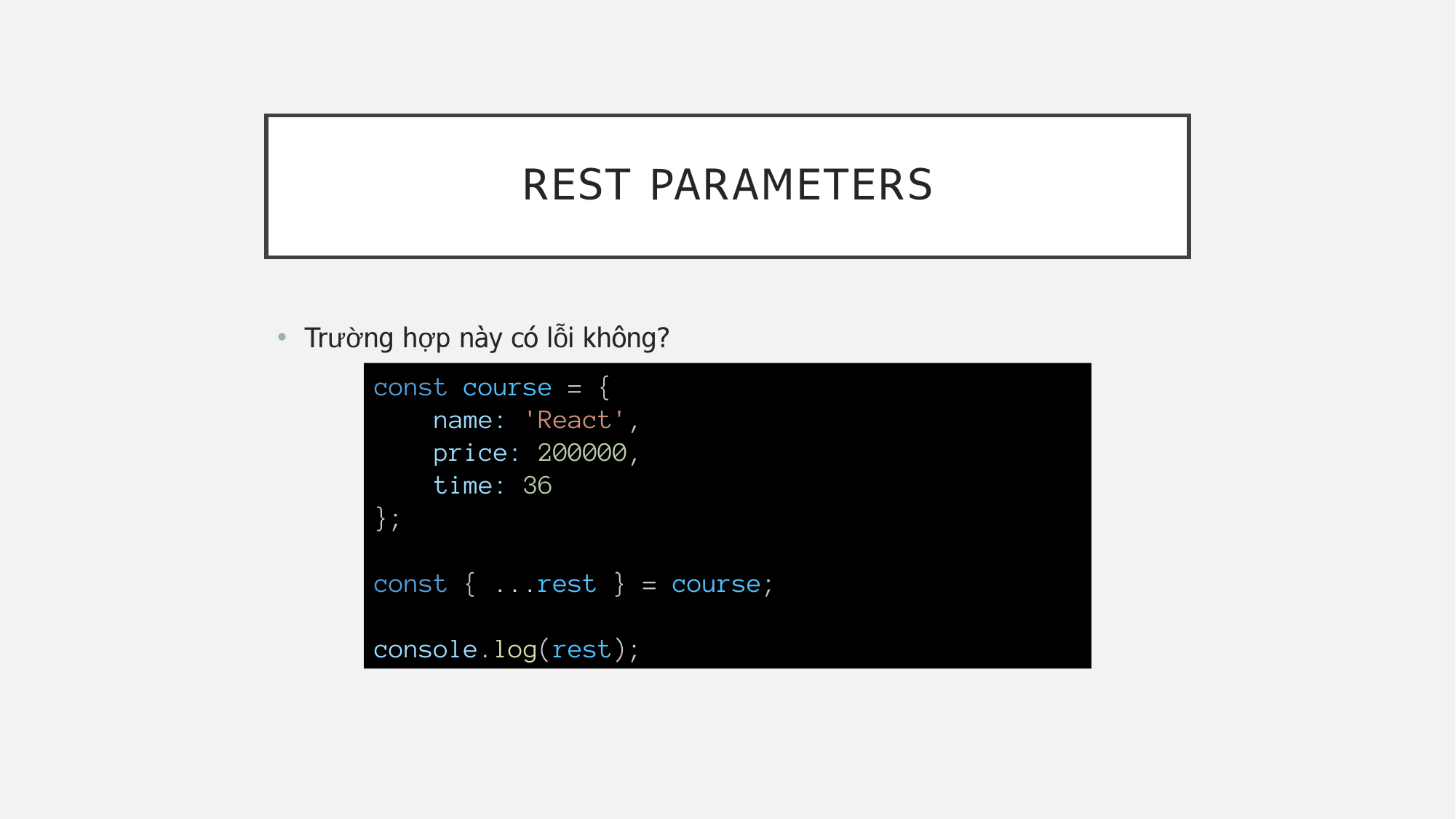

# Rest parameters
Trường hợp này có lỗi không?
const course = {
    name: 'React',
    price: 200000,
    time: 36
};
const { ...rest } = course;
console.log(rest);